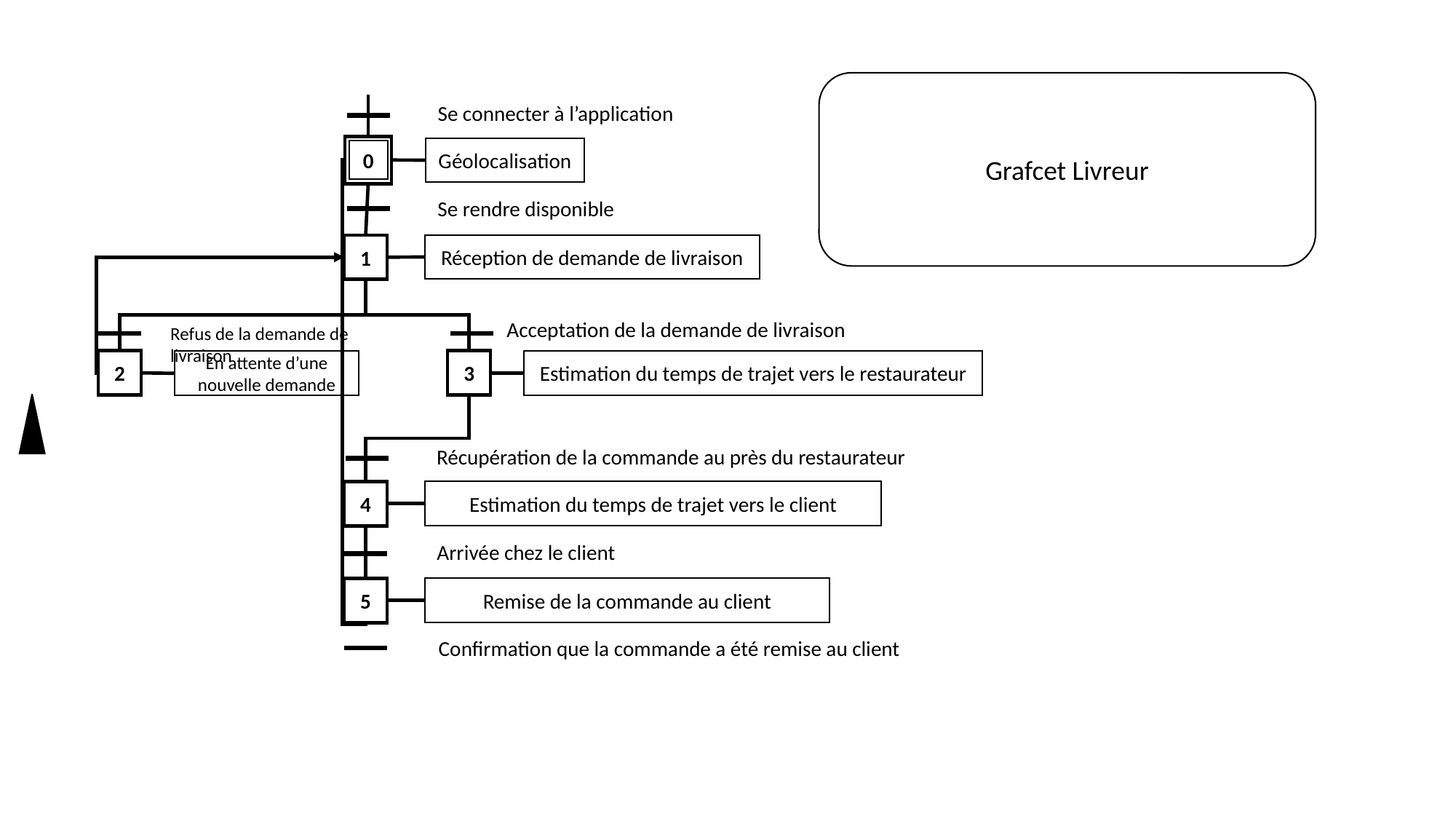

Grafcet Livreur
Se connecter à l’application
0
Géolocalisation

Se rendre disponible
Réception de demande de livraison
1
Acceptation de la demande de livraison
Refus de la demande de livraison
2
3
Estimation du temps de trajet vers le restaurateur
En attente d’une nouvelle demande

Récupération de la commande au près du restaurateur
4
Estimation du temps de trajet vers le client
Arrivée chez le client
5
Remise de la commande au client
Confirmation que la commande a été remise au client